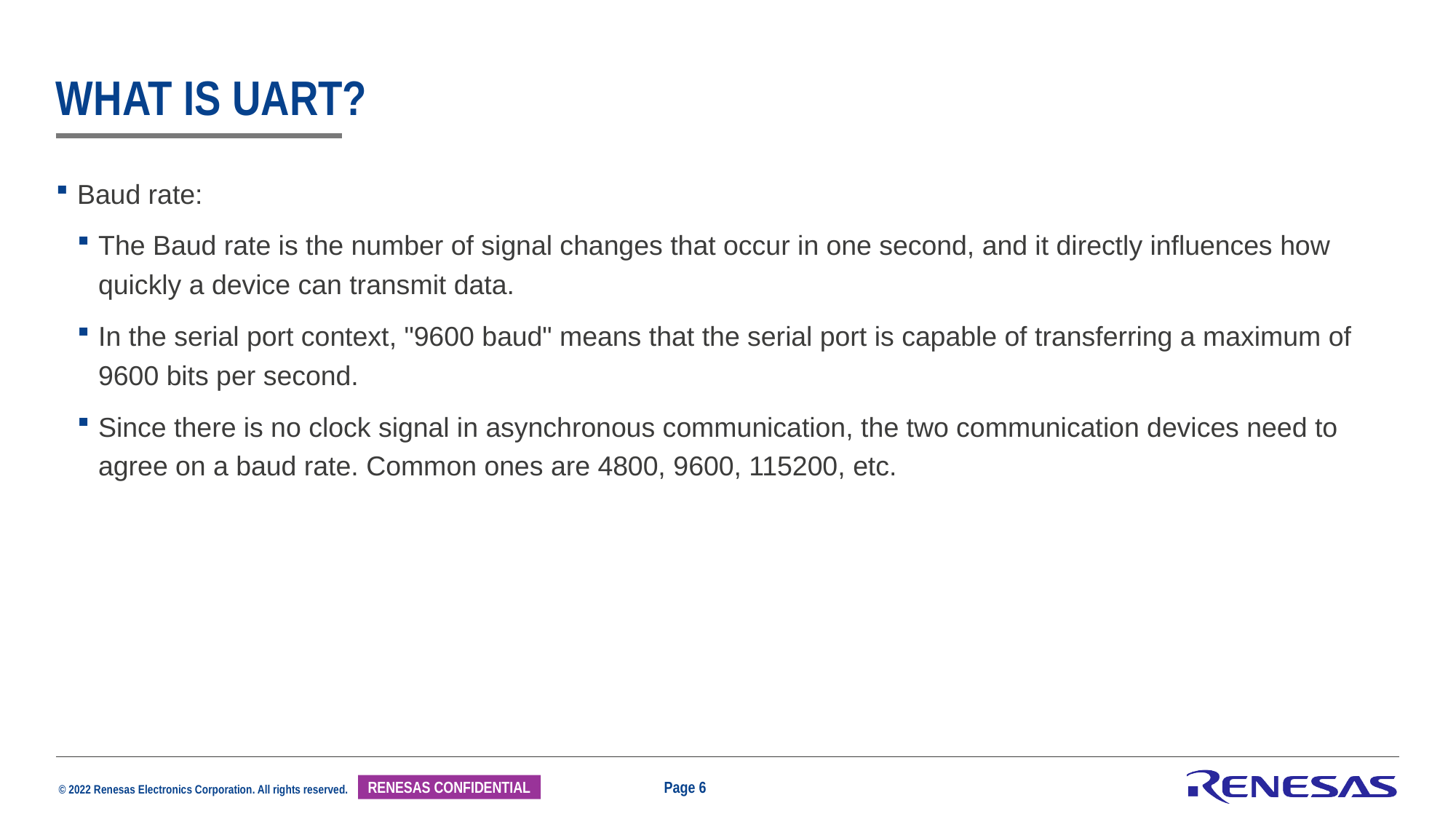

# What is UART?
Baud rate:
The Baud rate is the number of signal changes that occur in one second, and it directly influences how quickly a device can transmit data.
In the serial port context, "9600 baud" means that the serial port is capable of transferring a maximum of 9600 bits per second.
Since there is no clock signal in asynchronous communication, the two communication devices need to agree on a baud rate. Common ones are 4800, 9600, 115200, etc.